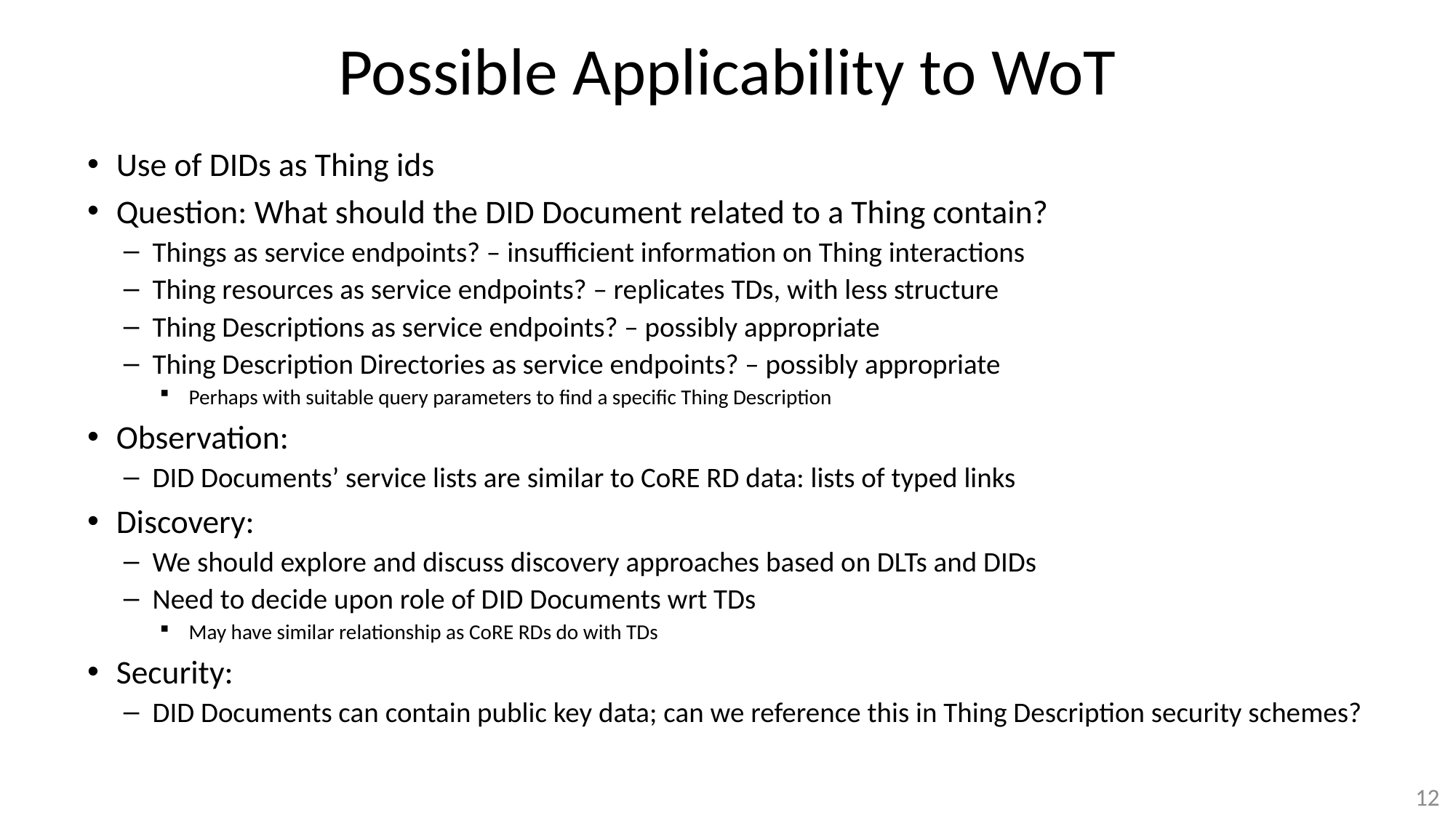

# Possible Applicability to WoT
Use of DIDs as Thing ids
Question: What should the DID Document related to a Thing contain?
Things as service endpoints? – insufficient information on Thing interactions
Thing resources as service endpoints? – replicates TDs, with less structure
Thing Descriptions as service endpoints? – possibly appropriate
Thing Description Directories as service endpoints? – possibly appropriate
Perhaps with suitable query parameters to find a specific Thing Description
Observation:
DID Documents’ service lists are similar to CoRE RD data: lists of typed links
Discovery:
We should explore and discuss discovery approaches based on DLTs and DIDs
Need to decide upon role of DID Documents wrt TDs
May have similar relationship as CoRE RDs do with TDs
Security:
DID Documents can contain public key data; can we reference this in Thing Description security schemes?
12